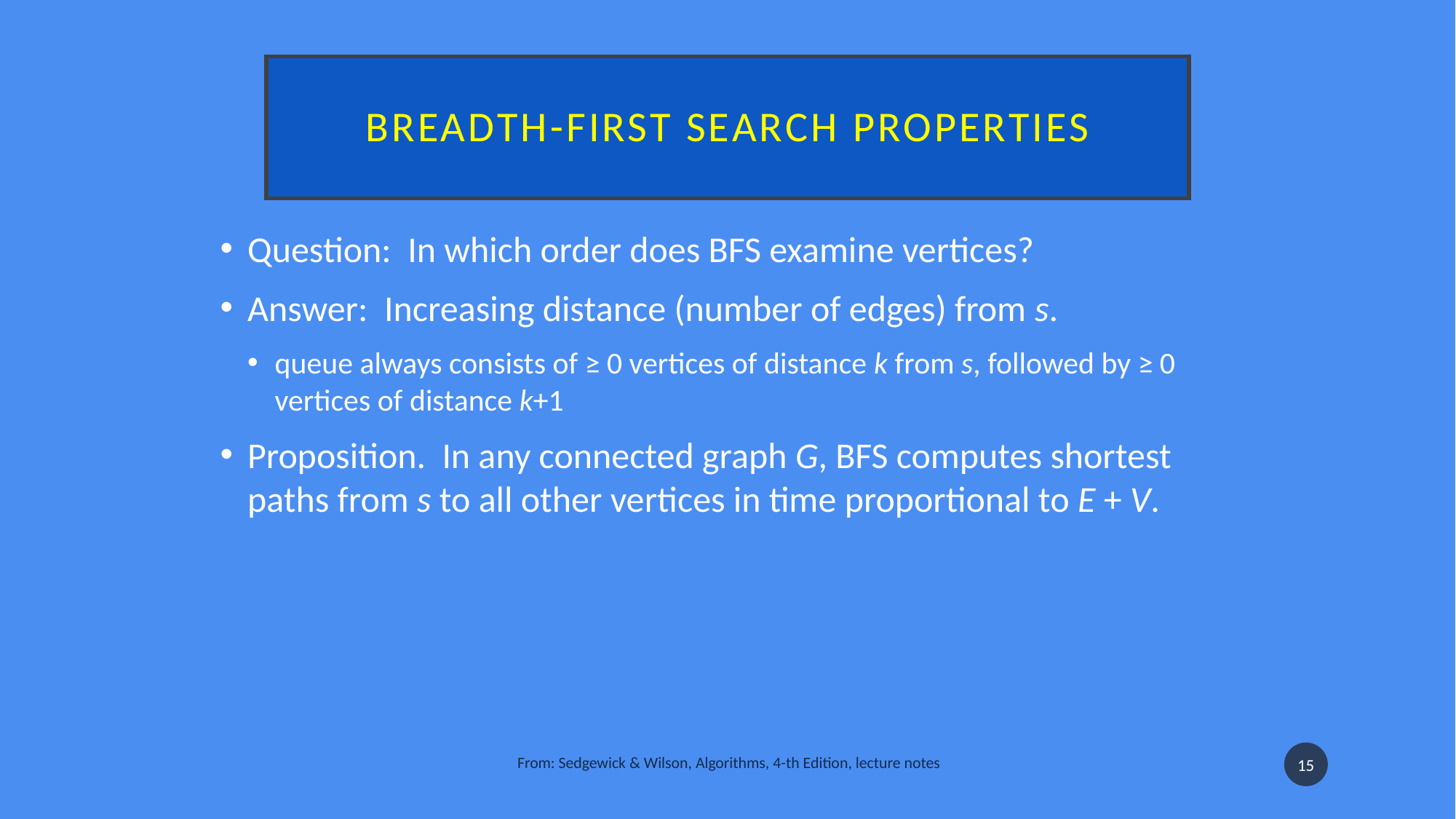

# Breadth-first search properties
Question:  In which order does BFS examine vertices?
Answer:  Increasing distance (number of edges) from s.
queue always consists of ≥ 0 vertices of distance k from s, followed by ≥ 0 vertices of distance k+1
Proposition.  In any connected graph G, BFS computes shortest paths from s to all other vertices in time proportional to E + V.

From: Sedgewick & Wilson, Algorithms, 4-th Edition, lecture notes
15